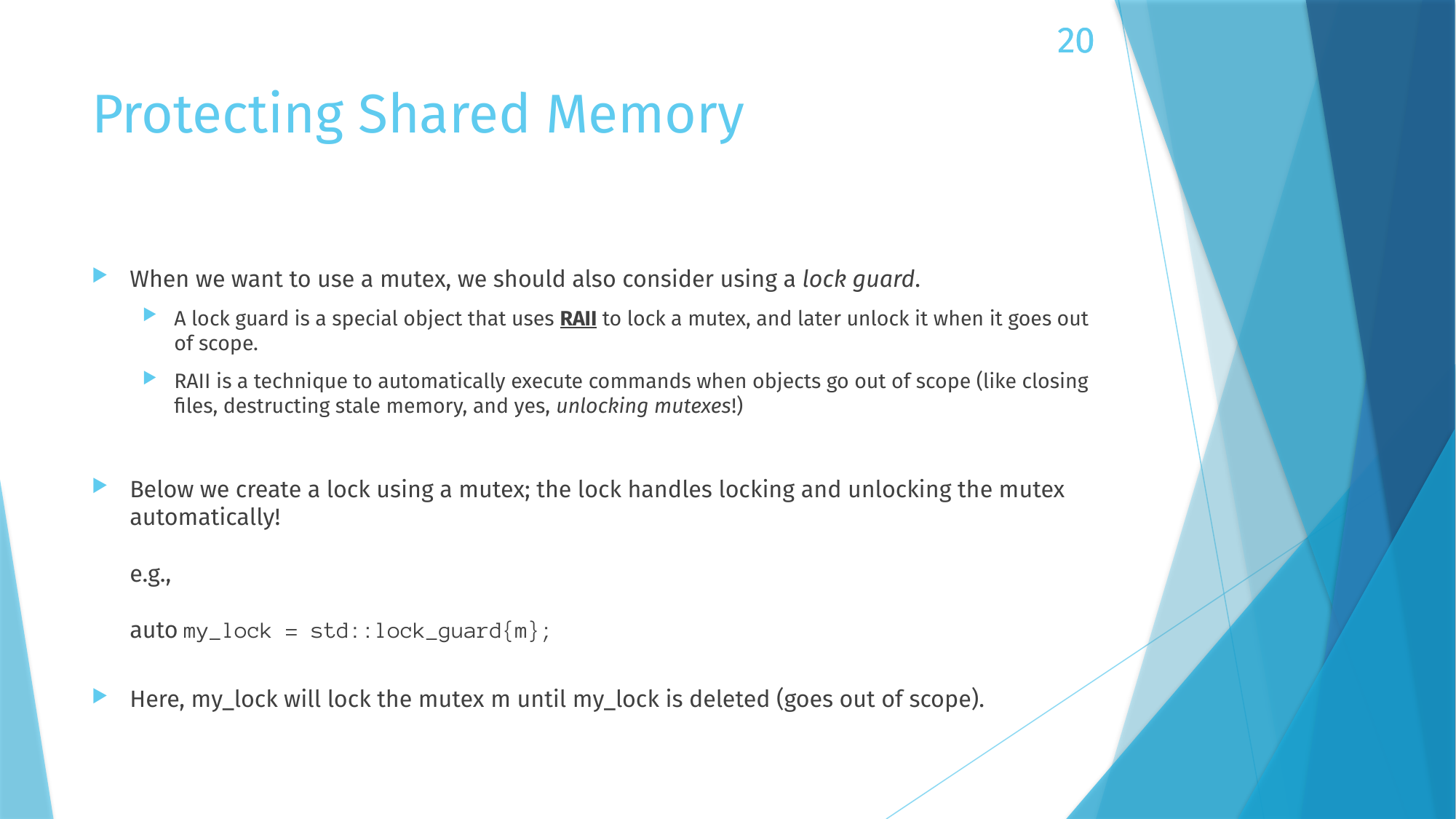

# Protecting Shared Memory
When we want to use a mutex, we should also consider using a lock guard.
A lock guard is a special object that uses RAII to lock a mutex, and later unlock it when it goes out of scope.
RAII is a technique to automatically execute commands when objects go out of scope (like closing files, destructing stale memory, and yes, unlocking mutexes!)

Below we create a lock using a mutex; the lock handles locking and unlocking the mutex automatically!
e.g.,
auto my_lock = std::lock_guard{m};
Here, my_lock will lock the mutex m until my_lock is deleted (goes out of scope).